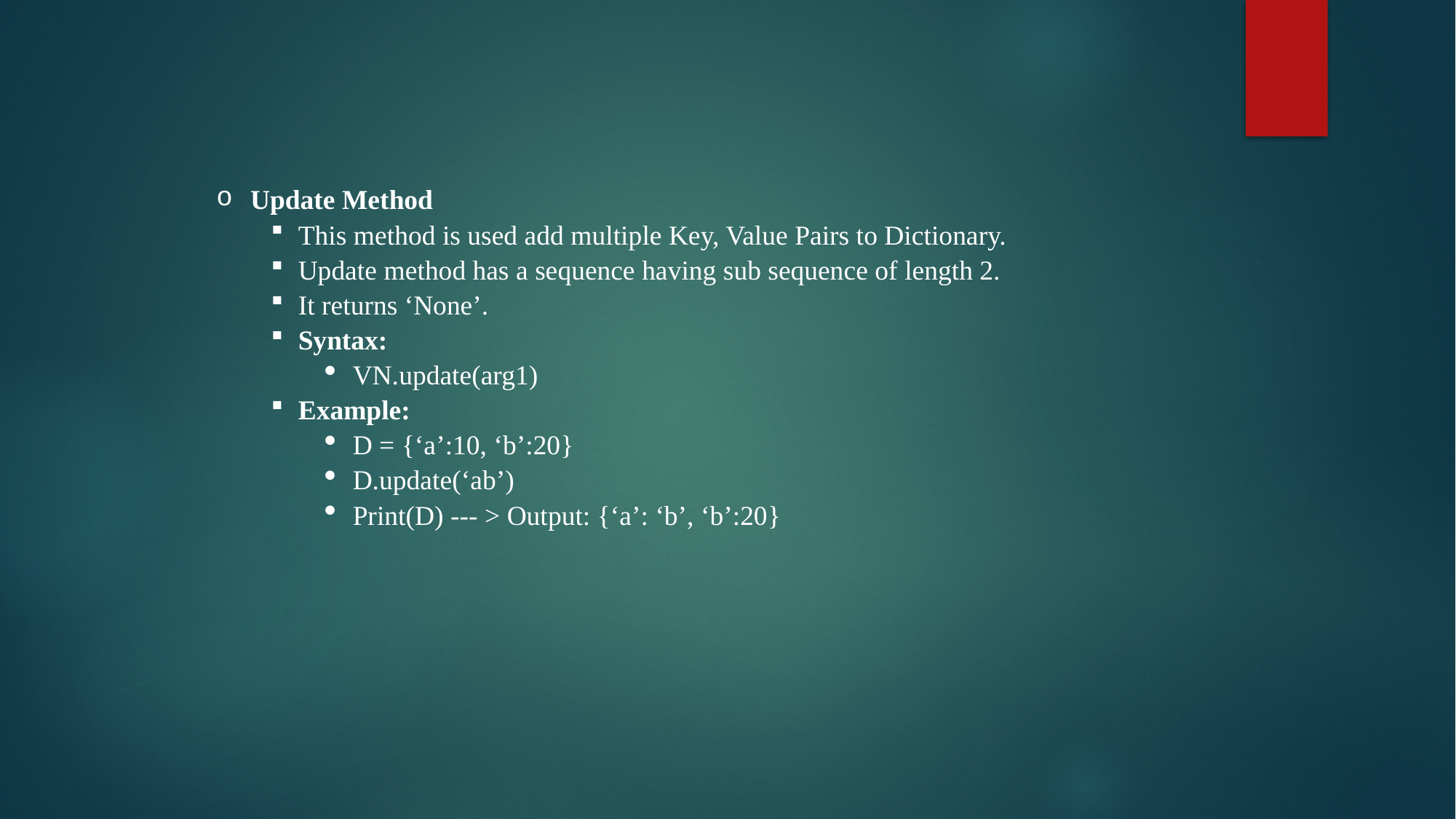

Update Method
This method is used add multiple Key, Value Pairs to Dictionary.
Update method has a sequence having sub sequence of length 2.
It returns ‘None’.
Syntax:
VN.update(arg1)
Example:
D = {‘a’:10, ‘b’:20}
D.update(‘ab’)
Print(D) --- > Output: {‘a’: ‘b’, ‘b’:20}